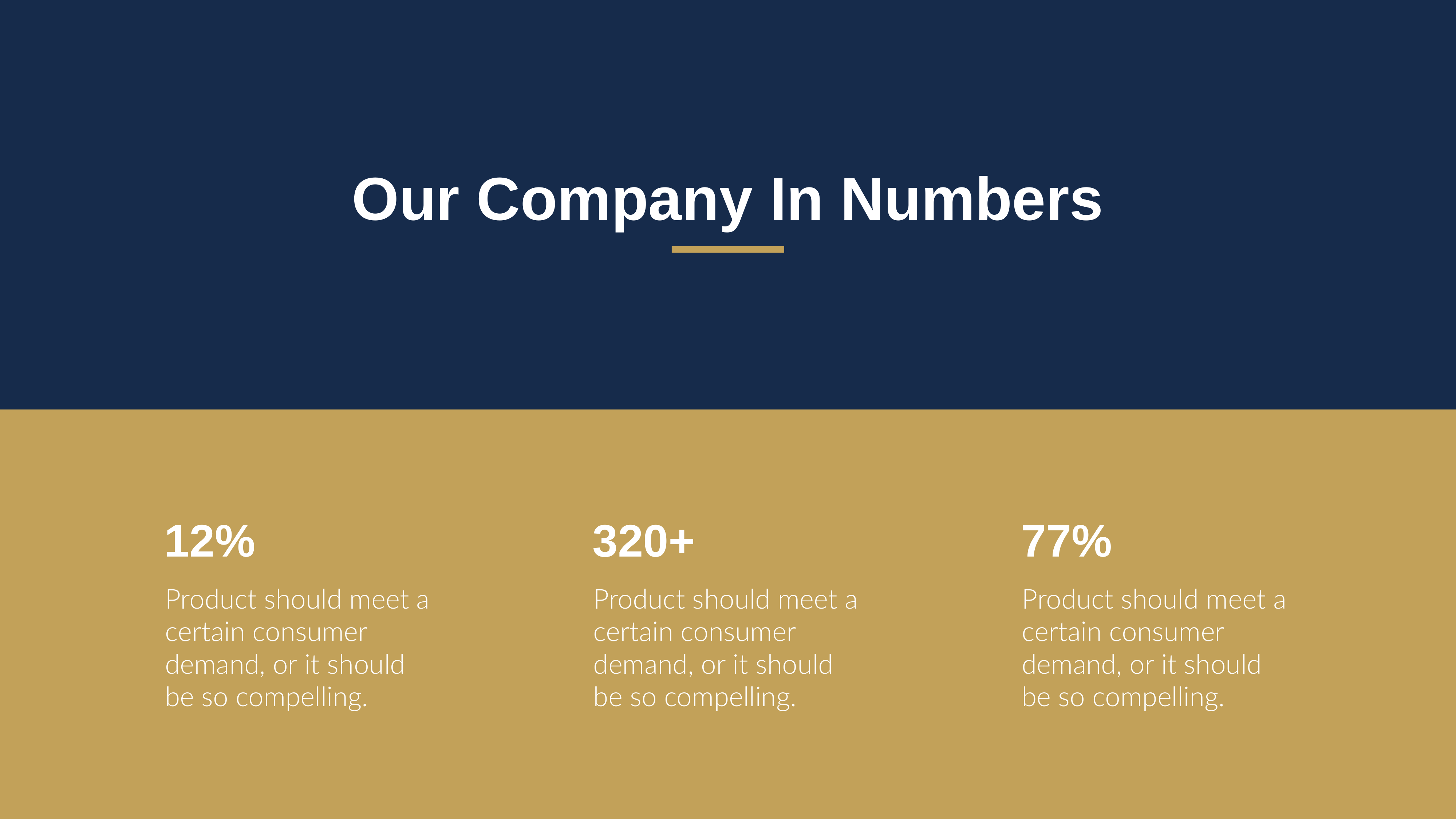

Our Company In Numbers

12%
Product should meet a certain consumer demand, or it should be so compelling.
320+
Product should meet a certain consumer demand, or it should be so compelling.
77%
Product should meet a certain consumer demand, or it should be so compelling.